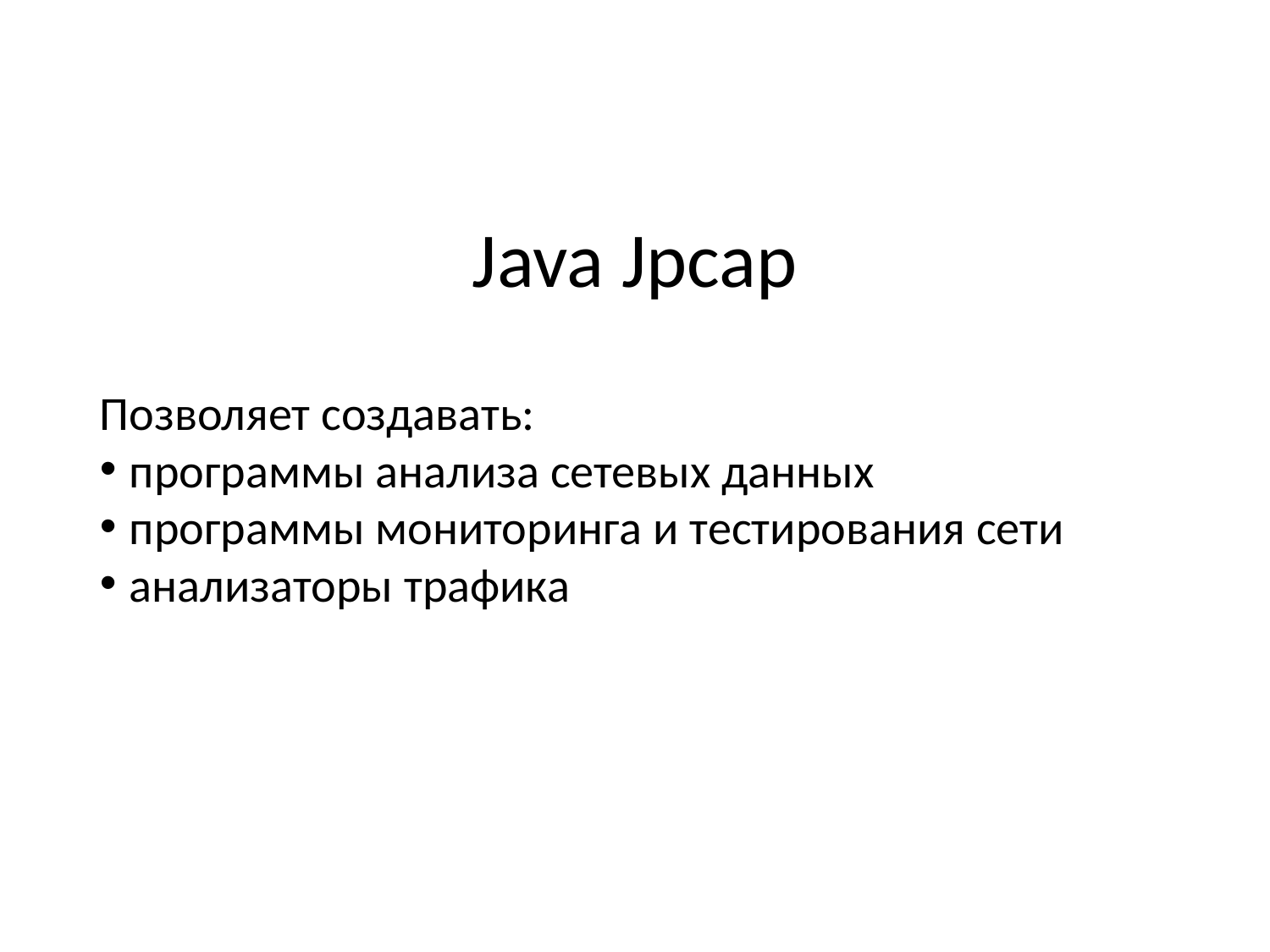

# Java Jpcap
Позволяет создавать:
программы анализа сетевых данных
программы мониторинга и тестирования сети
анализаторы трафика